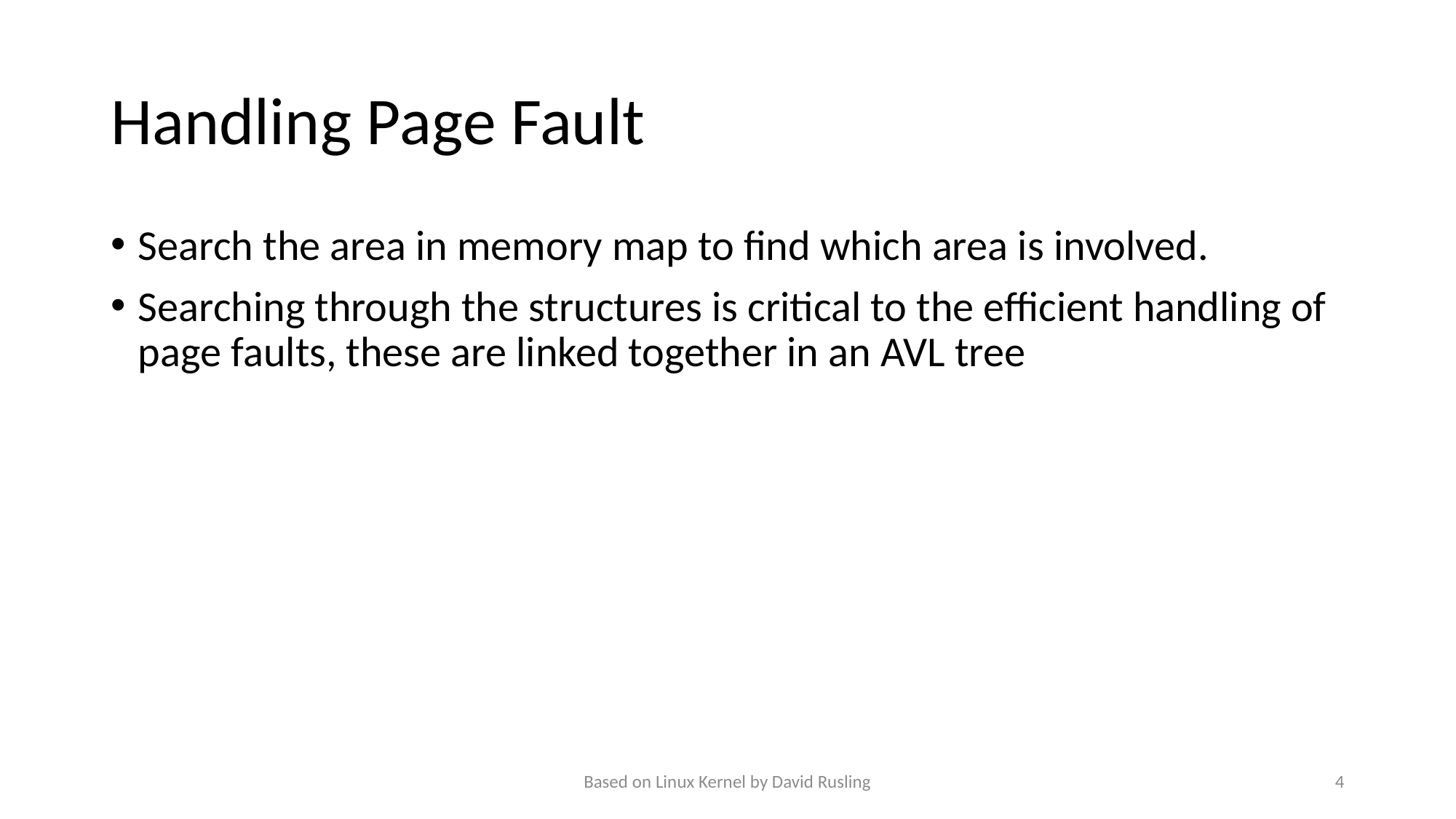

# Handling Page Fault
Search the area in memory map to find which area is involved.
Searching through the structures is critical to the efficient handling of page faults, these are linked together in an AVL tree
Based on Linux Kernel by David Rusling
4